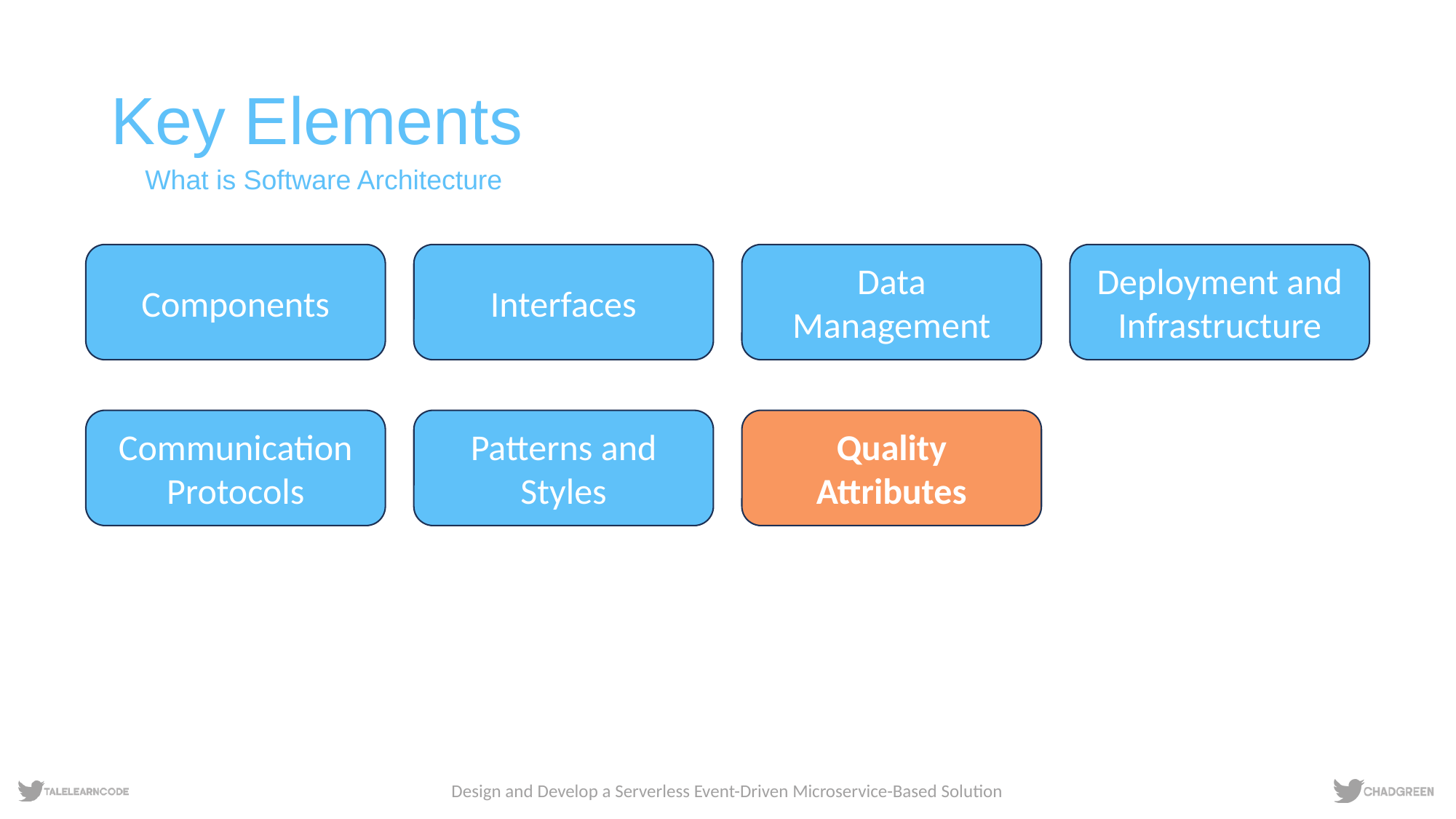

# Key Elements
What is Software Architecture
Components
Interfaces
Data Management
Deployment and Infrastructure
Communication Protocols
Patterns and Styles
Quality Attributes